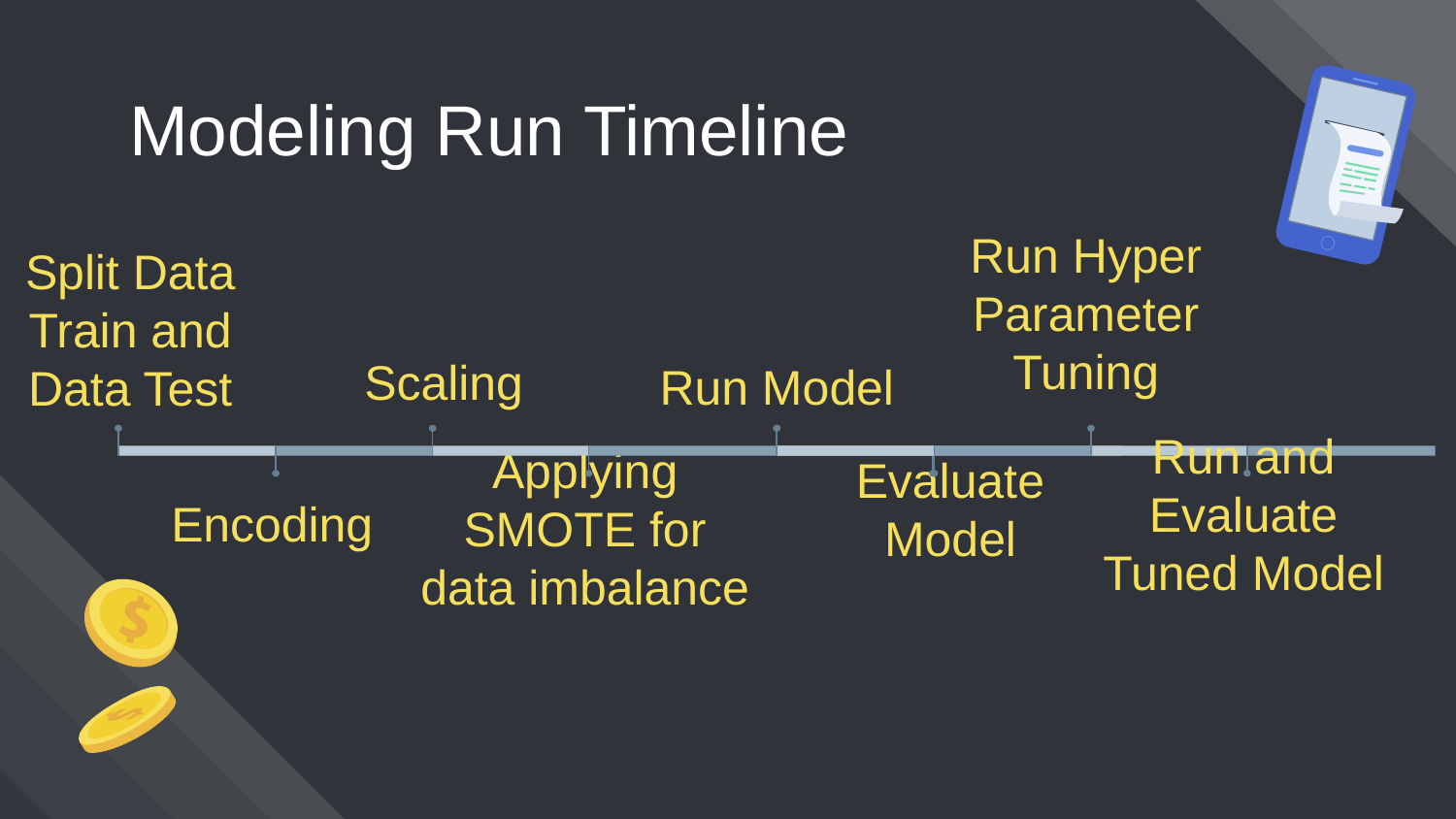

# Modeling Run Timeline
Split Data Train and Data Test
Scaling
Run Hyper Parameter Tuning
Run Model

Run and Evaluate
Tuned Model
Encoding
Applying SMOTE for data imbalance
Evaluate Model